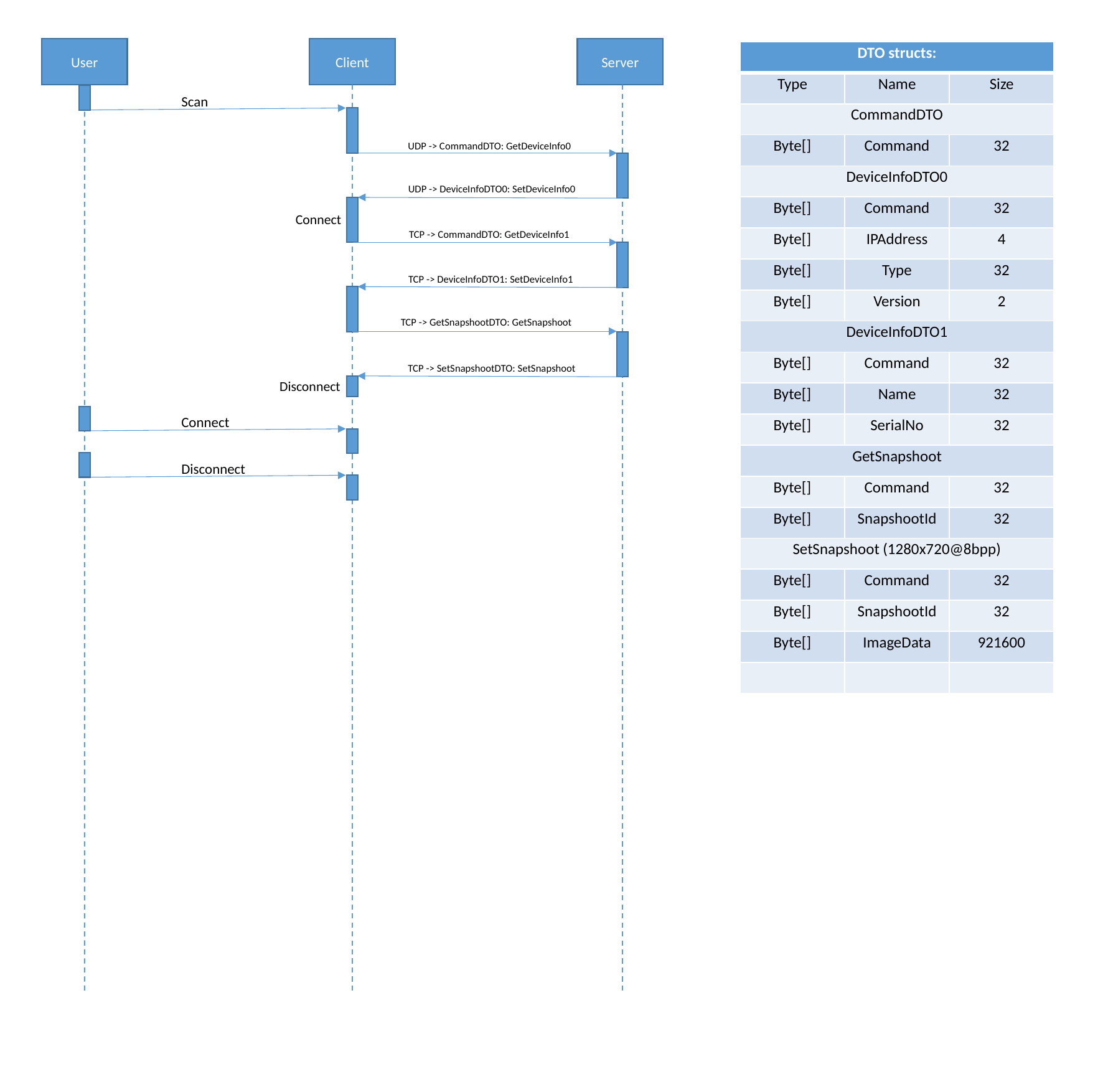

User
Client
Server
| DTO structs: |  |  |
| --- | --- | --- |
| Type | Name | Size |
| CommandDTO |  |  |
| Byte[] | Command | 32 |
| DeviceInfoDTO0 |  |  |
| Byte[] | Command | 32 |
| Byte[] | IPAddress | 4 |
| Byte[] | Type | 32 |
| Byte[] | Version | 2 |
| DeviceInfoDTO1 |  |  |
| Byte[] | Command | 32 |
| Byte[] | Name | 32 |
| Byte[] | SerialNo | 32 |
| GetSnapshoot |  |  |
| Byte[] | Command | 32 |
| Byte[] | SnapshootId | 32 |
| SetSnapshoot (1280x720@8bpp) |  |  |
| Byte[] | Command | 32 |
| Byte[] | SnapshootId | 32 |
| Byte[] | ImageData | 921600 |
|  |  |  |

Scan

UDP -> CommandDTO: GetDeviceInfo0

UDP -> DeviceInfoDTO0: SetDeviceInfo0

Connect
TCP -> CommandDTO: GetDeviceInfo1

TCP -> DeviceInfoDTO1: SetDeviceInfo1

TCP -> GetSnapshootDTO: GetSnapshoot

TCP -> SetSnapshootDTO: SetSnapshoot
Disconnect

Connect

Disconnect